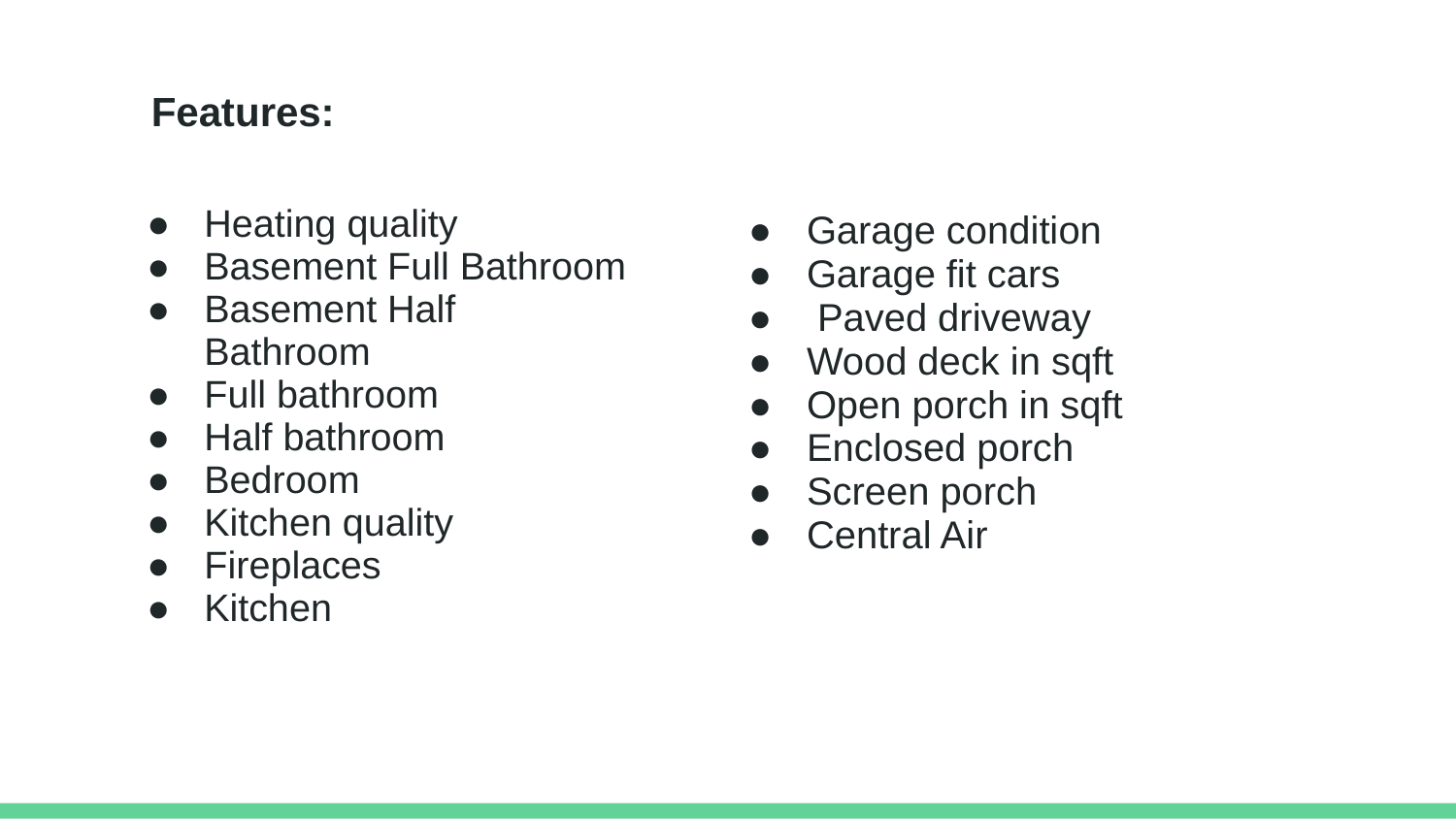

# Heating quality
Basement Full Bathroom
Basement Half Bathroom
Full bathroom
Half bathroom
Bedroom
Kitchen quality
Fireplaces
Kitchen

Features:

Garage condition
Garage fit cars
 Paved driveway
Wood deck in sqft
Open porch in sqft
Enclosed porch
Screen porch
Central Air